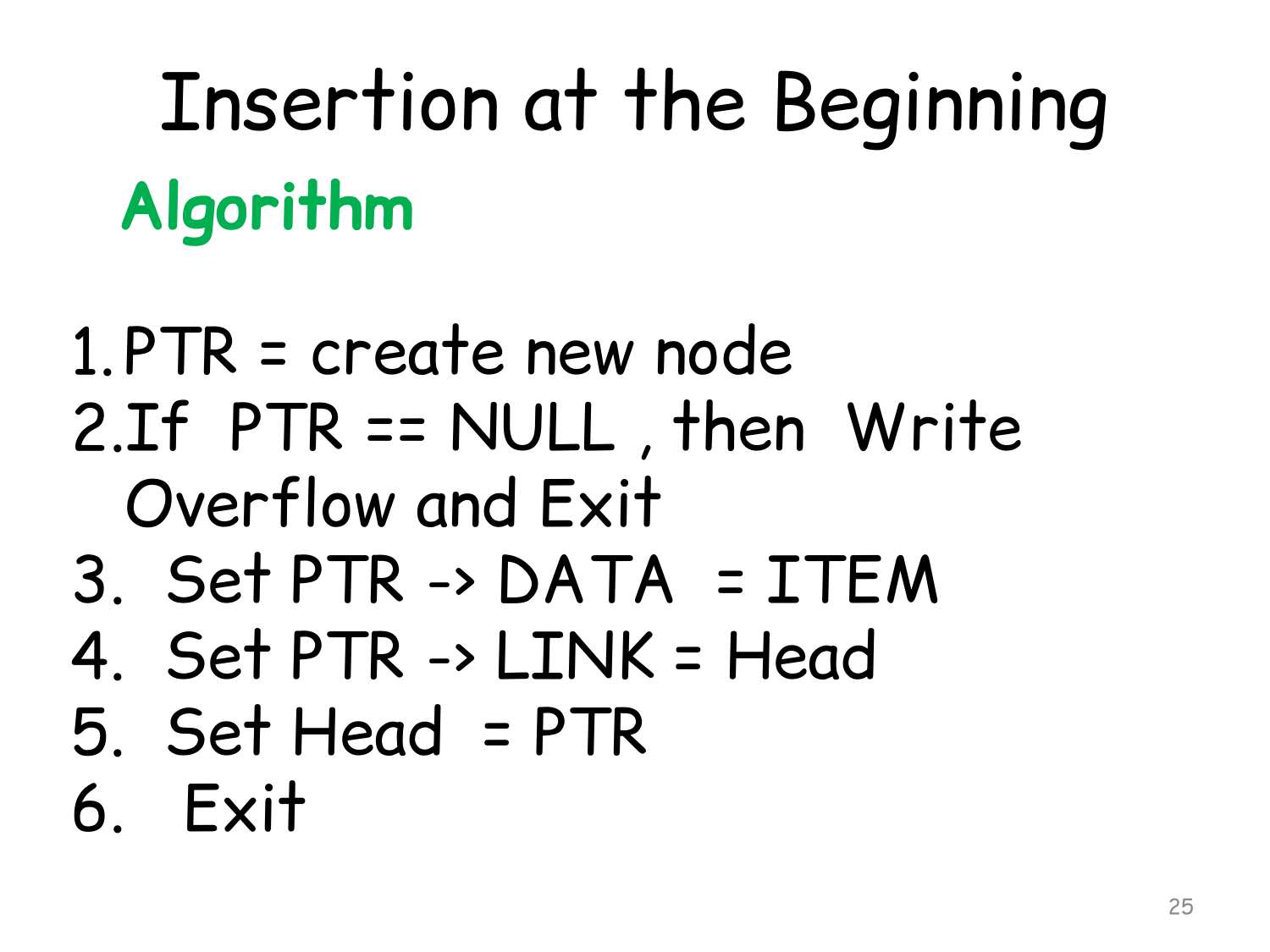

# Insertion at the Beginning
Algorithm

PTR = create new node
If  PTR == NULL , then  Write Overflow and Exit
  Set PTR -> DATA  = ITEM
  Set PTR -> LINK = Head
  Set Head  = PTR
   Exit

25